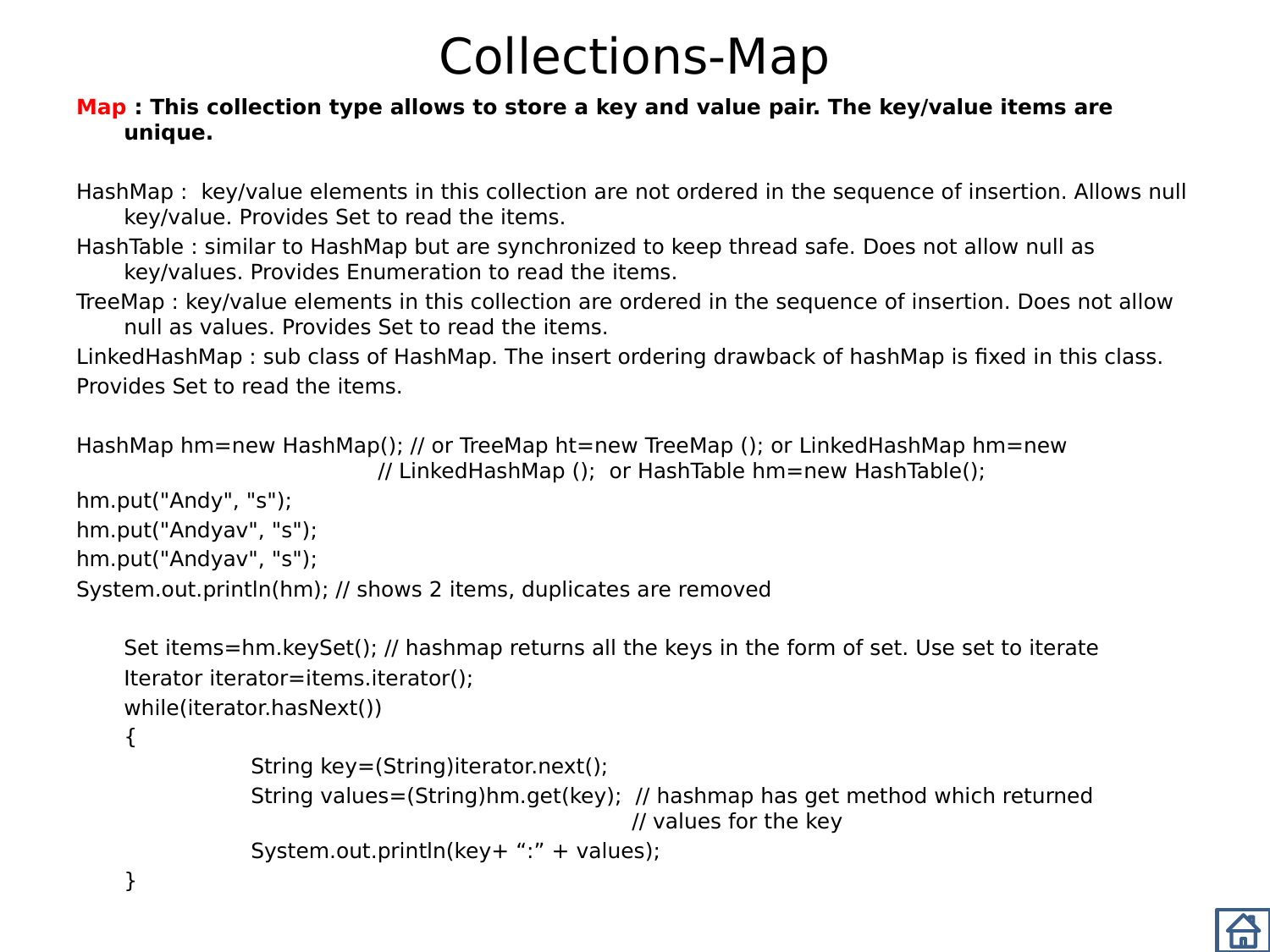

# Collections-Map
Map : This collection type allows to store a key and value pair. The key/value items are unique.

HashMap :  key/value elements in this collection are not ordered in the sequence of insertion. Allows null key/value. Provides Set to read the items.
HashTable : similar to HashMap but are synchronized to keep thread safe. Does not allow null as key/values. Provides Enumeration to read the items.
TreeMap : key/value elements in this collection are ordered in the sequence of insertion. Does not allow null as values. Provides Set to read the items.
LinkedHashMap : sub class of HashMap. The insert ordering drawback of hashMap is fixed in this class.
Provides Set to read the items.

HashMap hm=new HashMap(); // or TreeMap ht=new TreeMap (); or LinkedHashMap hm=new 			// LinkedHashMap ();  or HashTable hm=new HashTable();
hm.put("Andy", "s");
hm.put("Andyav", "s");
hm.put("Andyav", "s");
System.out.println(hm); // shows 2 items, duplicates are removed

	Set items=hm.keySet(); // hashmap returns all the keys in the form of set. Use set to iterate
	Iterator iterator=items.iterator();
	while(iterator.hasNext())
	{
		String key=(String)iterator.next();
		String values=(String)hm.get(key);  // hashmap has get method which returned 					// values for the key
		System.out.println(key+ “:” + values);
	}